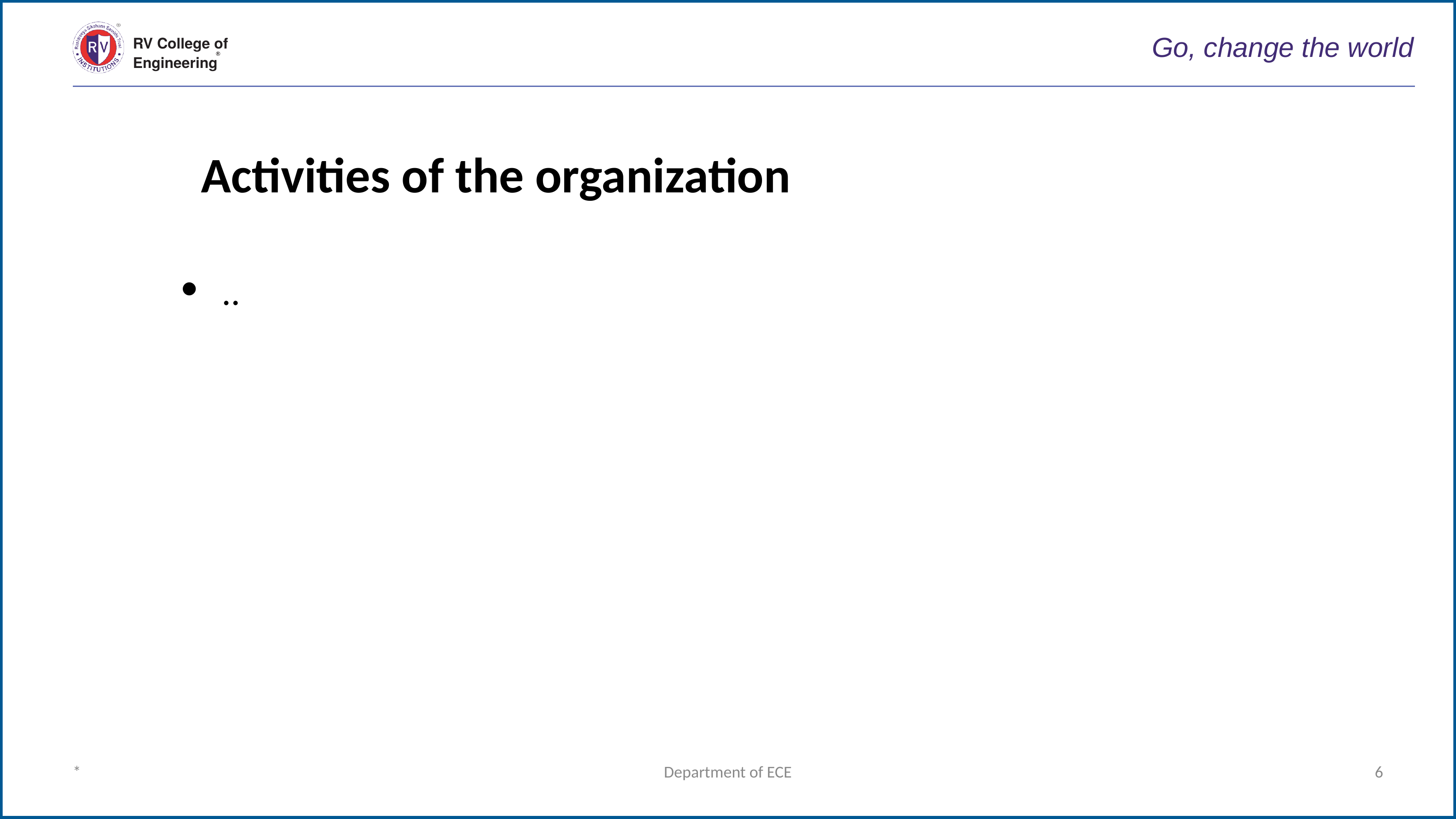

# Go, change the world
RV College of
Engineering

Activities of the organization
..
*
Department of ECE
6